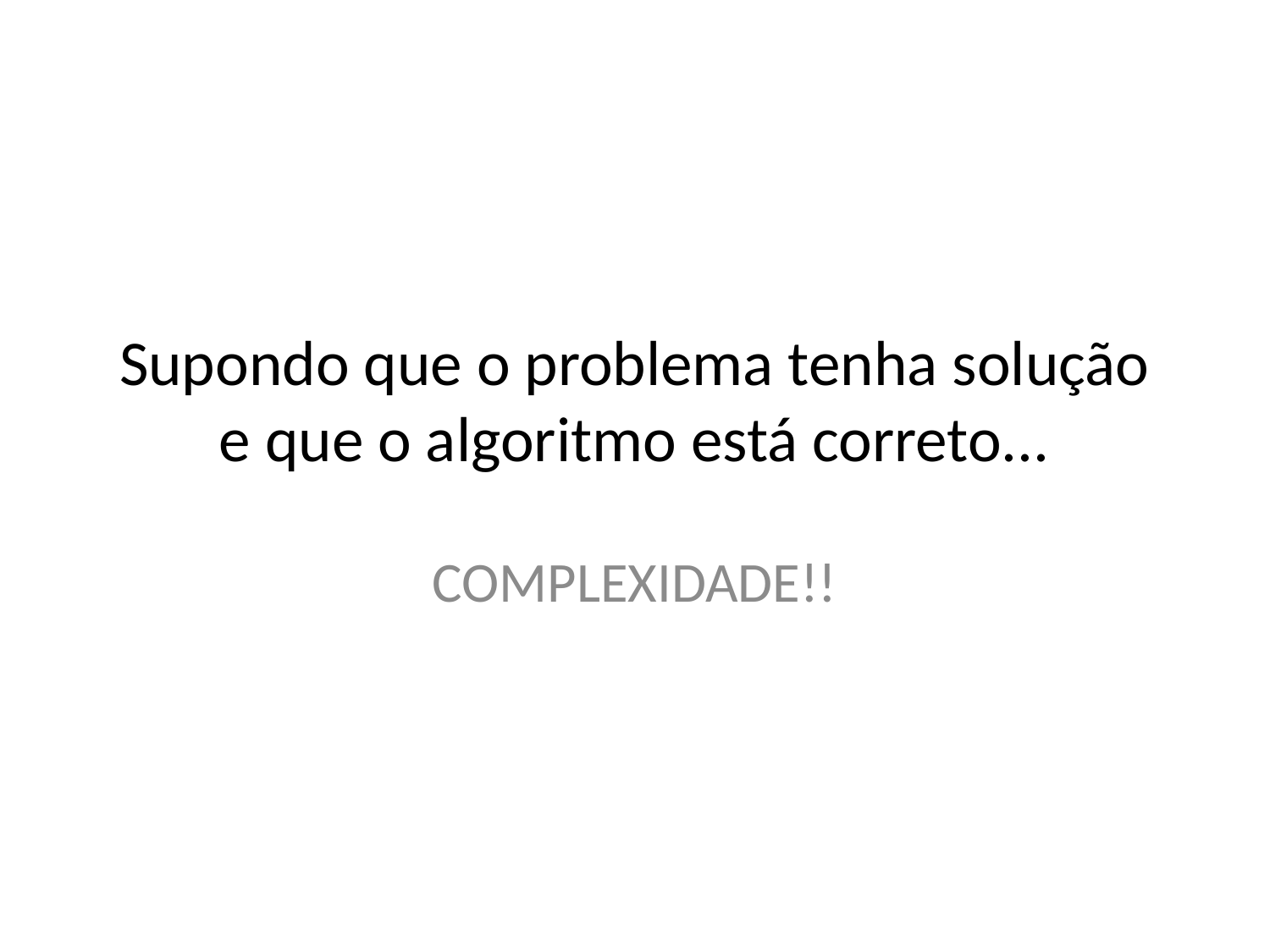

# Supondo que o problema tenha solução e que o algoritmo está correto...
COMPLEXIDADE!!